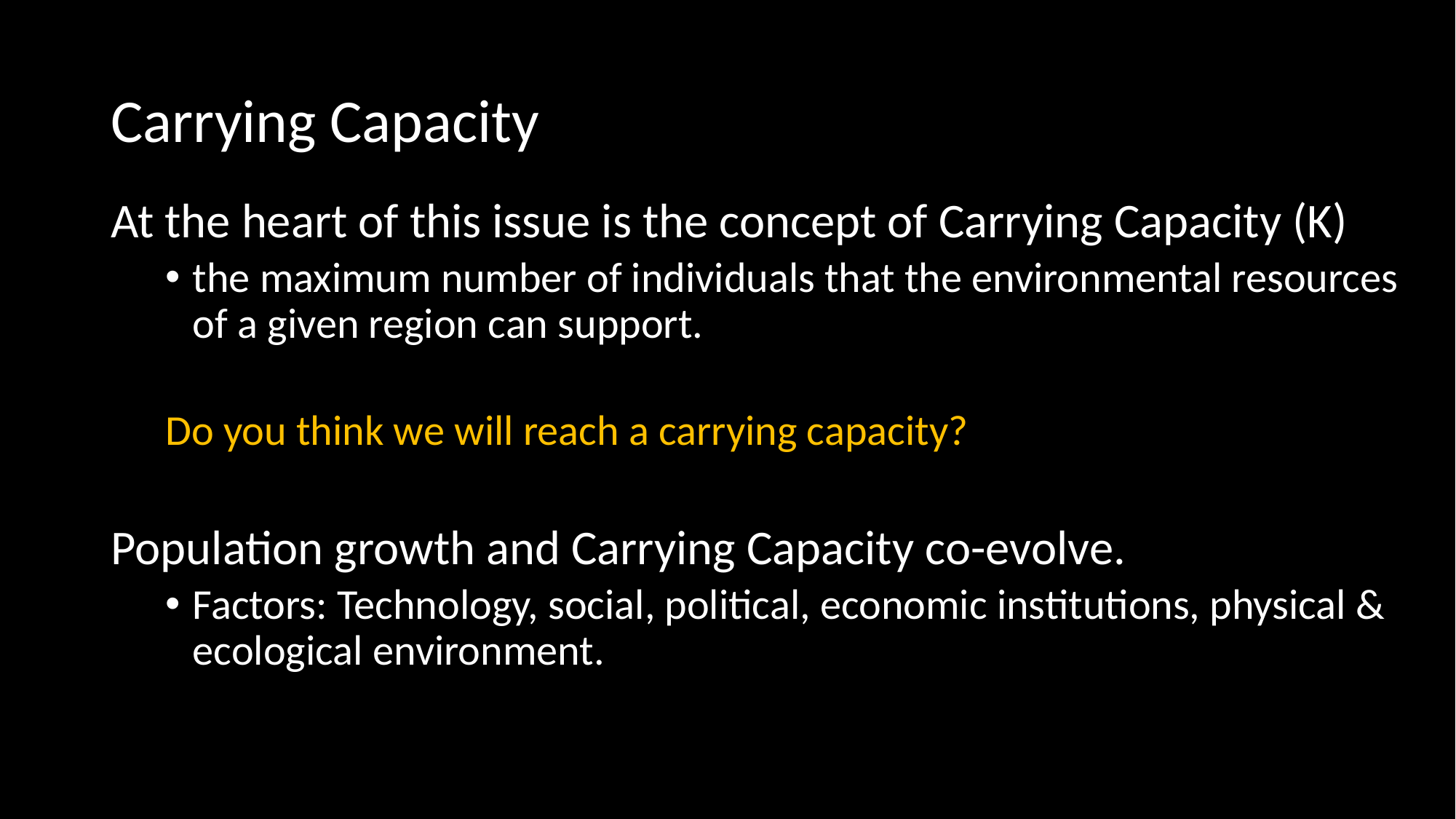

# Carrying Capacity
At the heart of this issue is the concept of Carrying Capacity (K)
the maximum number of individuals that the environmental resources of a given region can support.

Do you think we will reach a carrying capacity?

Population growth and Carrying Capacity co-evolve.
Factors: Technology, social, political, economic institutions, physical & ecological environment.